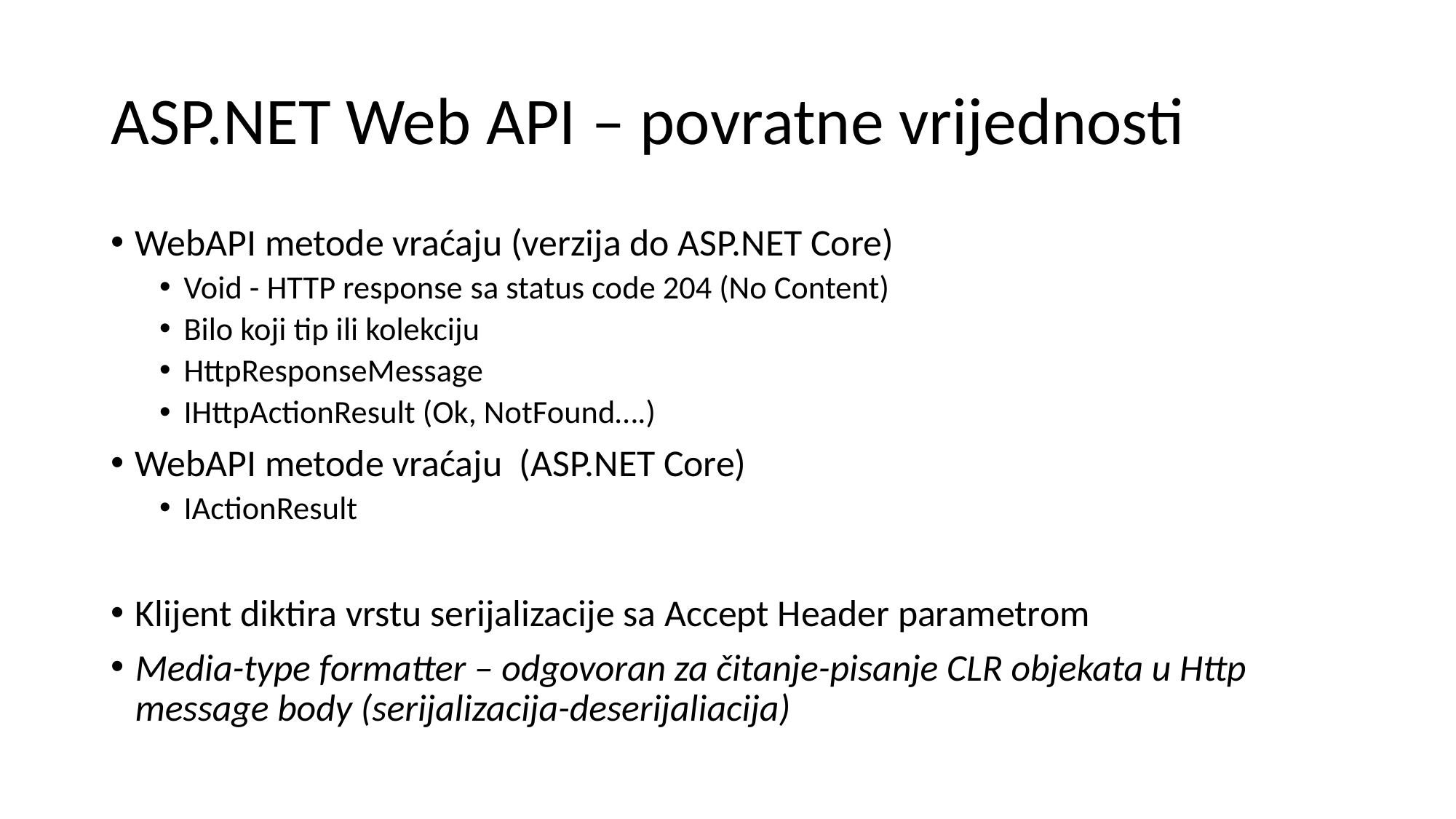

# ASP.NET Web API – povratne vrijednosti
WebAPI metode vraćaju (verzija do ASP.NET Core)
Void - HTTP response sa status code 204 (No Content)
Bilo koji tip ili kolekciju
HttpResponseMessage
IHttpActionResult (Ok, NotFound….)
WebAPI metode vraćaju  (ASP.NET Core)
IActionResult

Klijent diktira vrstu serijalizacije sa Accept Header parametrom
Media-type formatter – odgovoran za čitanje-pisanje CLR objekata u Http message body (serijalizacija-deserijaliacija)